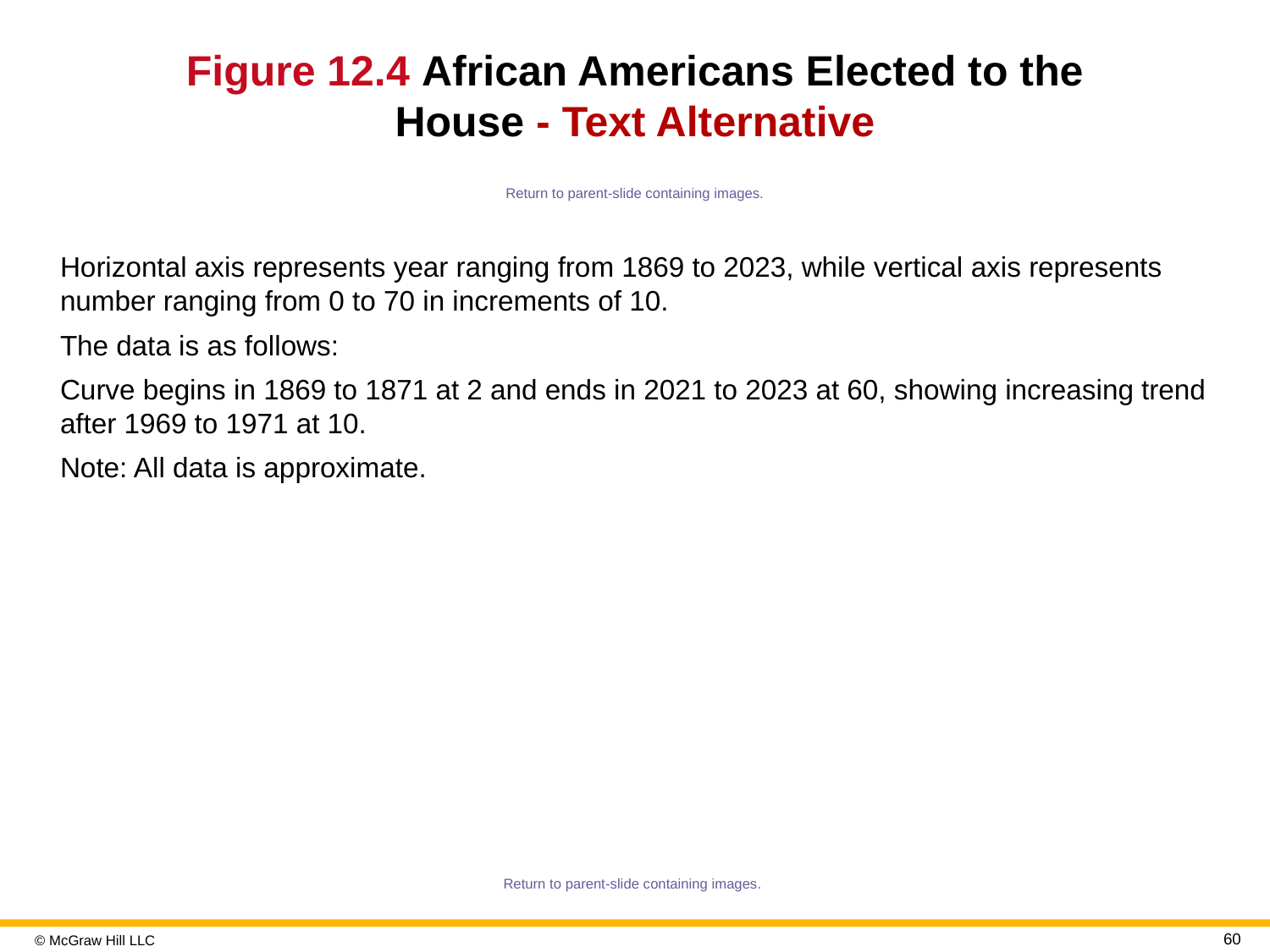

# Figure 12.4 African Americans Elected to the House - Text Alternative
Return to parent-slide containing images.
Horizontal axis represents year ranging from 1869 to 2023, while vertical axis represents number ranging from 0 to 70 in increments of 10.
The data is as follows:
Curve begins in 1869 to 1871 at 2 and ends in 2021 to 2023 at 60, showing increasing trend after 1969 to 1971 at 10.
Note: All data is approximate.
Return to parent-slide containing images.
60